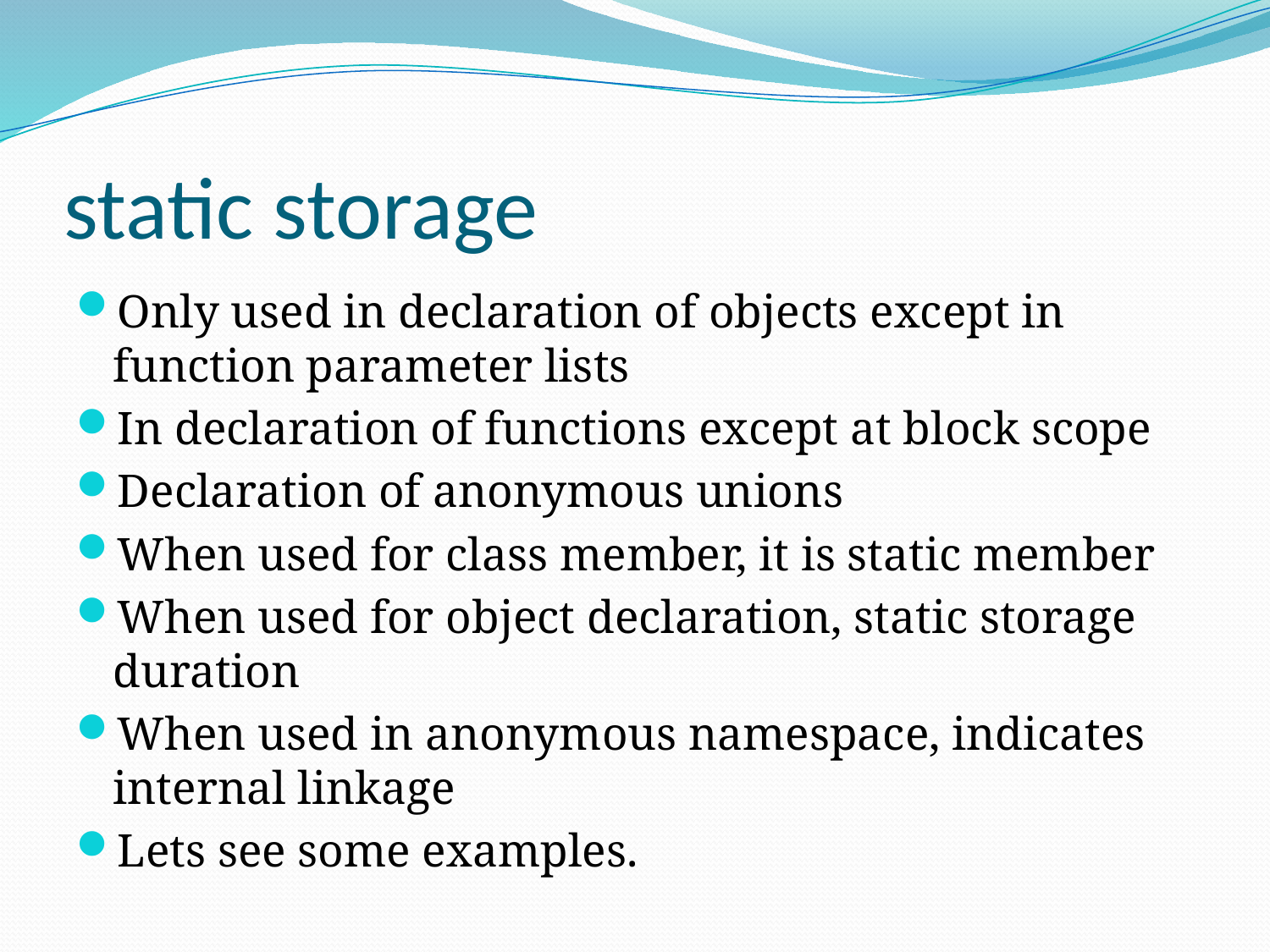

# static storage
Only used in declaration of objects except in function parameter lists
In declaration of functions except at block scope
Declaration of anonymous unions
When used for class member, it is static member
When used for object declaration, static storage duration
When used in anonymous namespace, indicates internal linkage
Lets see some examples.